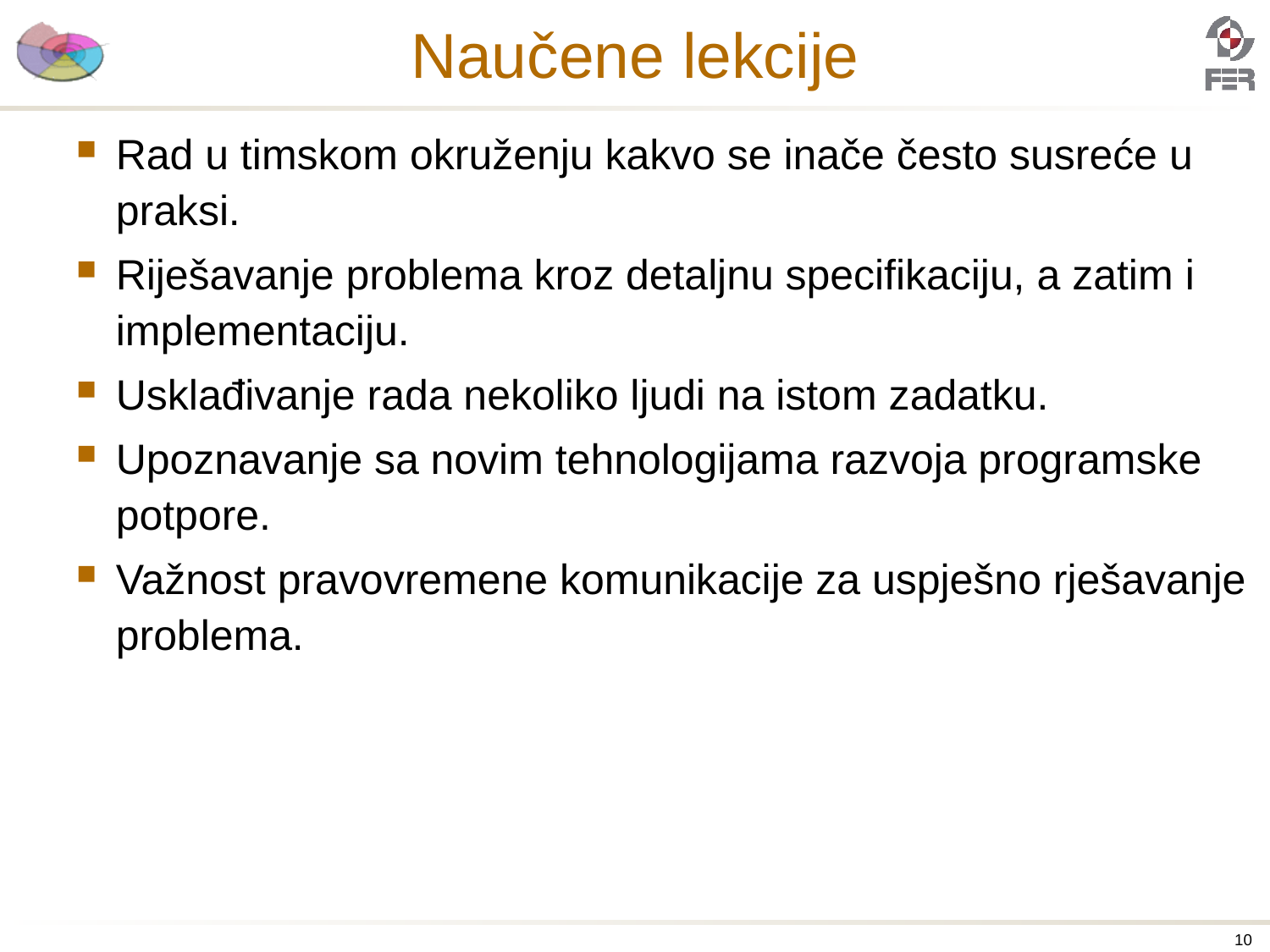

# Naučene lekcije
Rad u timskom okruženju kakvo se inače često susreće u praksi.
Riješavanje problema kroz detaljnu specifikaciju, a zatim i implementaciju.
Usklađivanje rada nekoliko ljudi na istom zadatku.
Upoznavanje sa novim tehnologijama razvoja programske potpore.
Važnost pravovremene komunikacije za uspješno rješavanje problema.

10